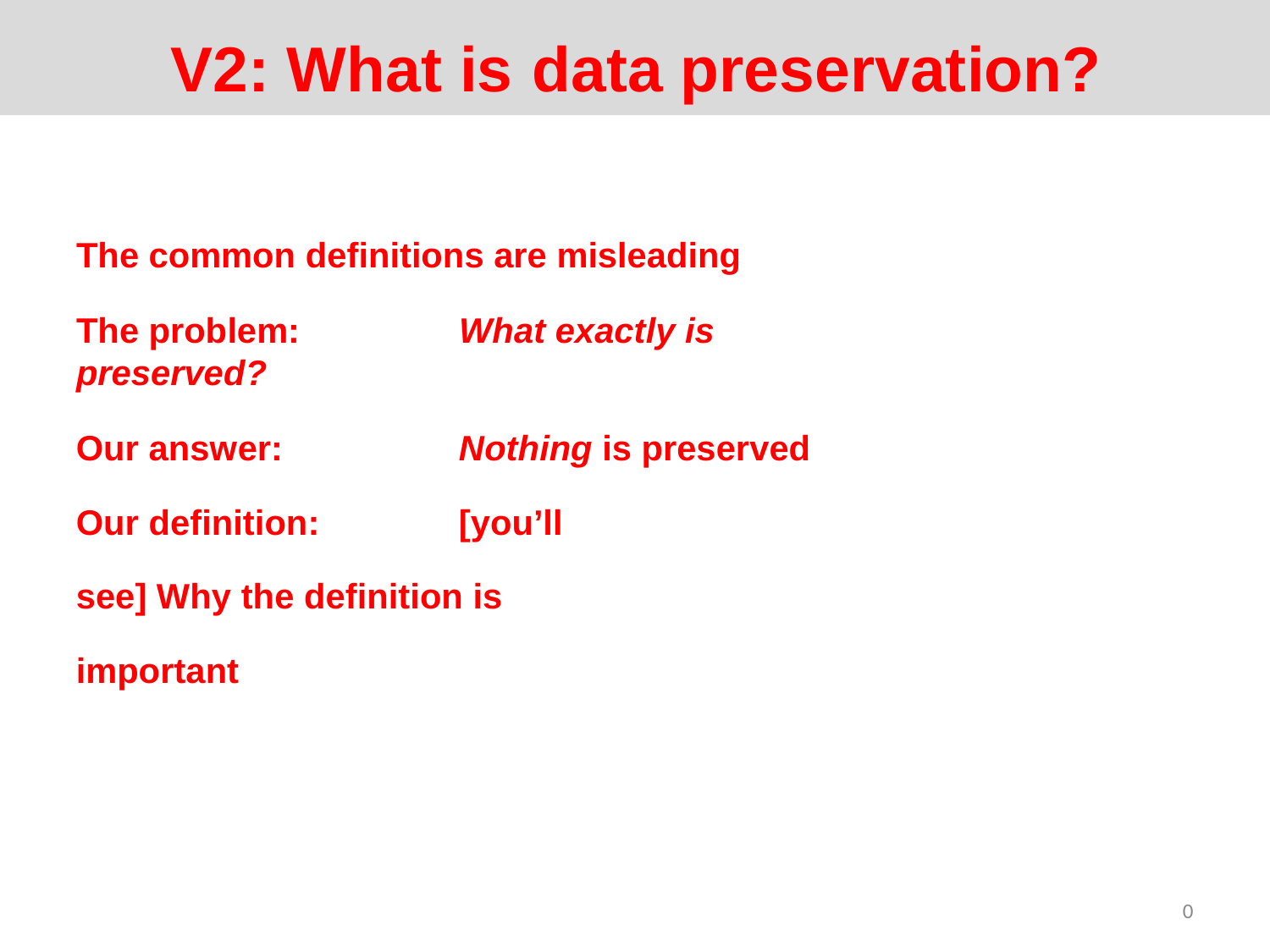

V2: What is	data	preservation?
The common definitions are misleading

The problem:	What exactly is preserved?

Our answer:	Nothing is preserved
Our definition:	[you’ll see] Why the definition is important
0